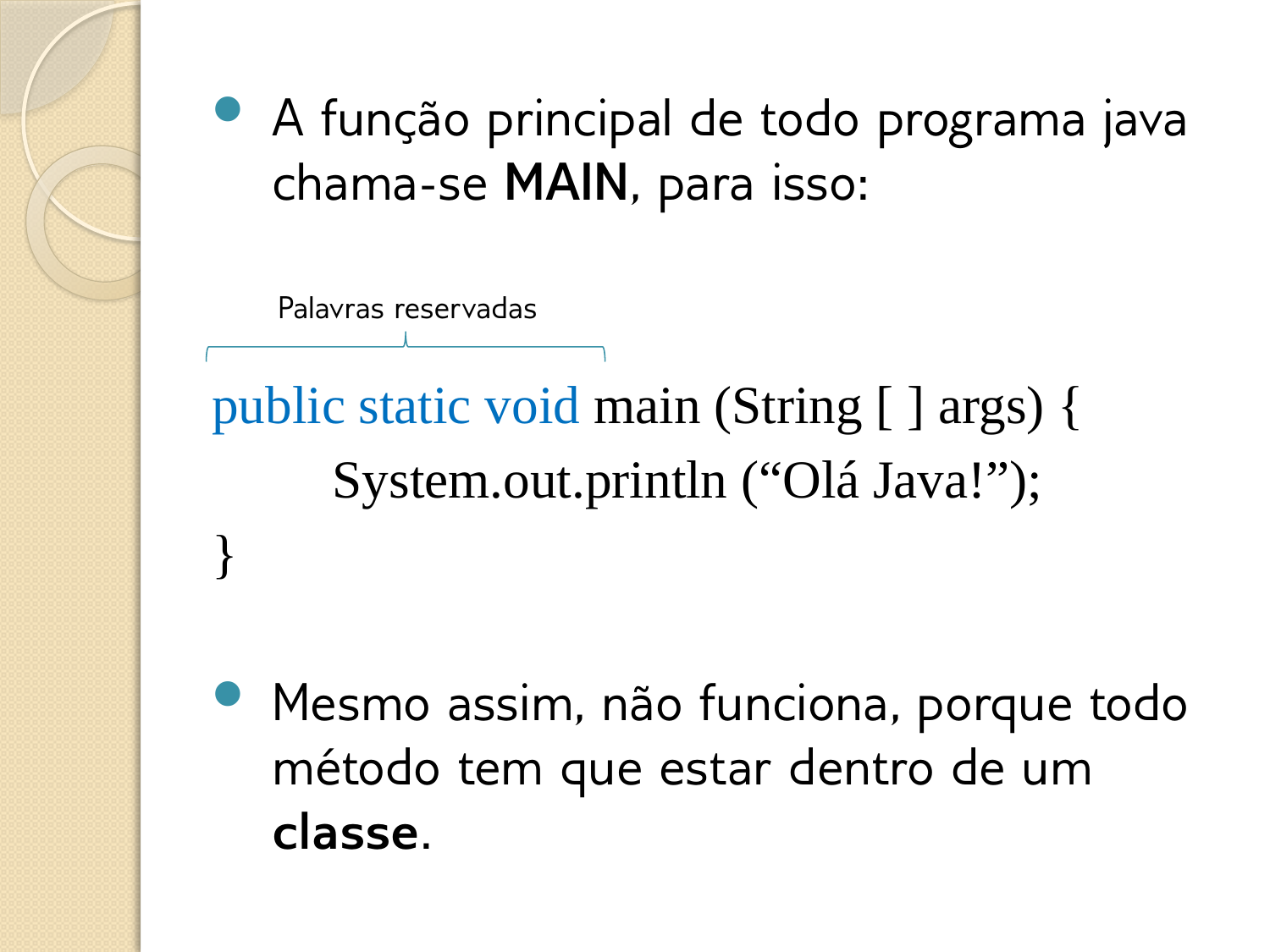

A função principal de todo programa java chama-se MAIN, para isso:

public static void main (String [ ] args) {
	System.out.println (“Olá Java!”);
}

Mesmo assim, não funciona, porque todo método tem que estar dentro de um classe.

Palavras reservadas